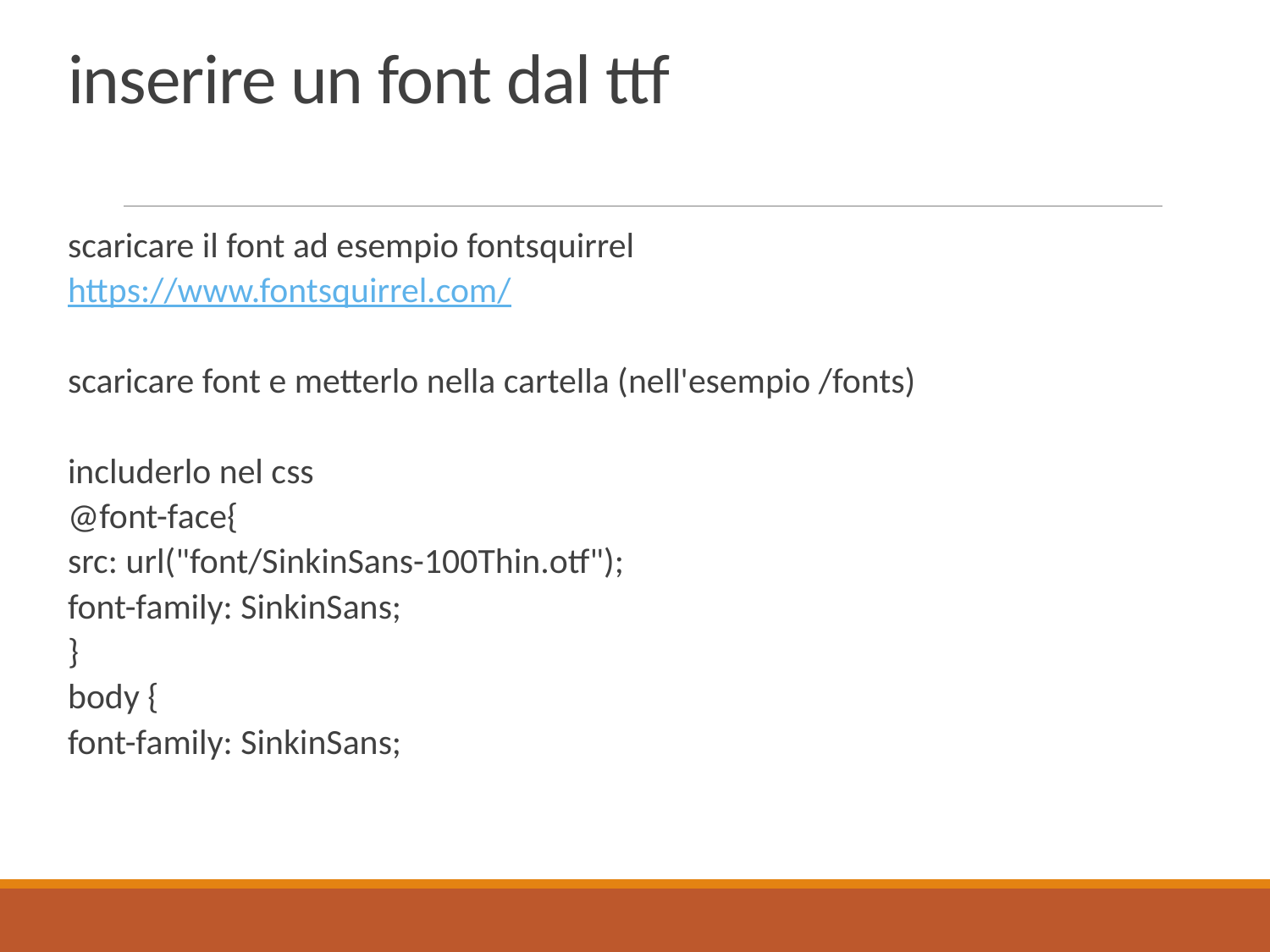

# inserire un font dal ttf
scaricare il font ad esempio fontsquirrel
https://www.fontsquirrel.com/

scaricare font e metterlo nella cartella (nell'esempio /fonts)

includerlo nel css
@font-face{
src: url("font/SinkinSans-100Thin.otf");
font-family: SinkinSans;
}
body {
font-family: SinkinSans;